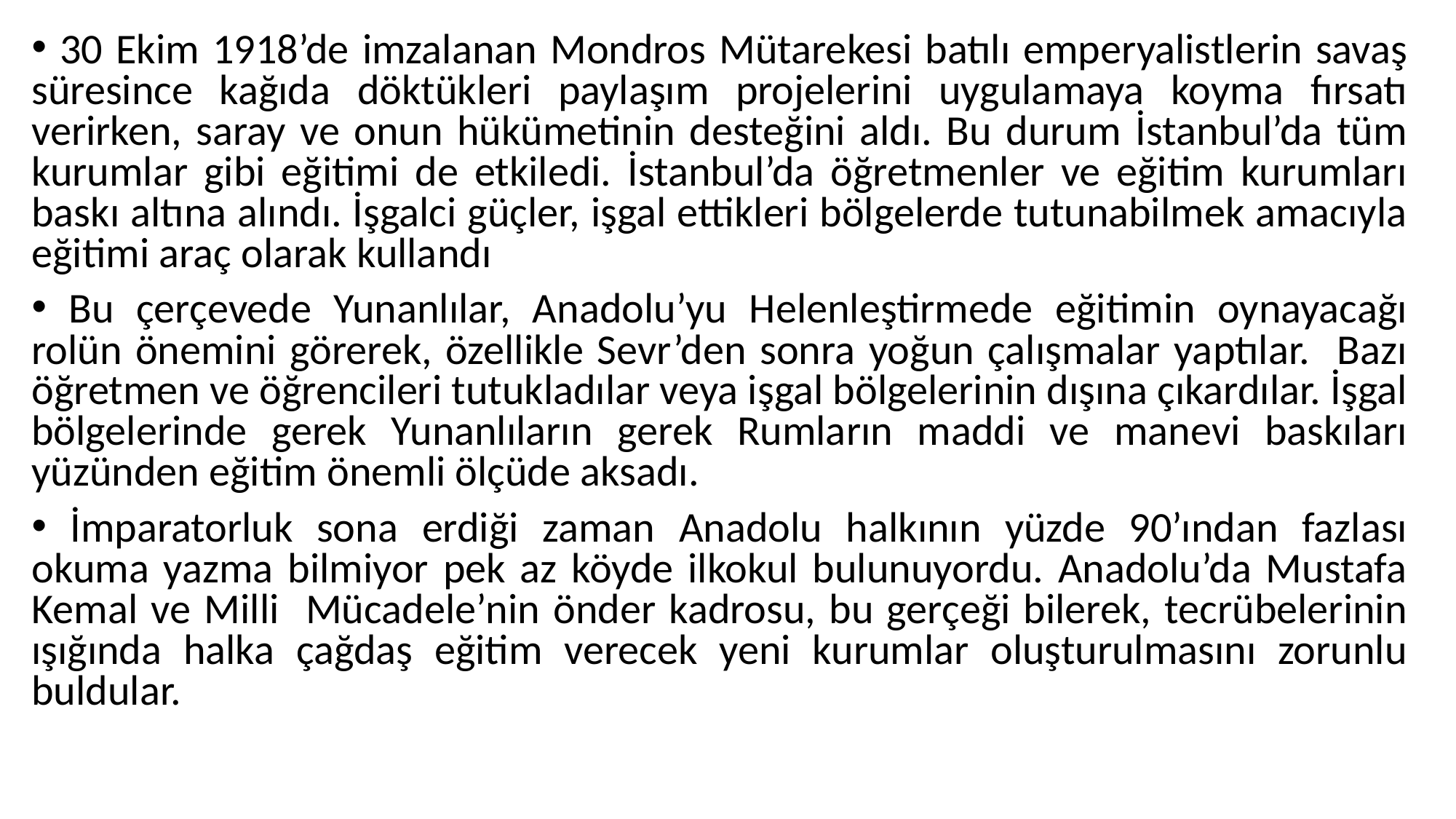

30 Ekim 1918’de imzalanan Mondros Mütarekesi batılı emperyalistlerin savaş süresince kağıda döktükleri paylaşım projelerini uygulamaya koyma fırsatı verirken, saray ve onun hükümetinin desteğini aldı. Bu durum İstanbul’da tüm kurumlar gibi eğitimi de etkiledi. İstanbul’da öğretmenler ve eğitim kurumları baskı altına alındı. İşgalci güçler, işgal ettikleri bölgelerde tutunabilmek amacıyla eğitimi araç olarak kullandı
 Bu çerçevede Yunanlılar, Anadolu’yu Helenleştirmede eğitimin oynayacağı rolün önemini görerek, özellikle Sevr’den sonra yoğun çalışmalar yaptılar.  Bazı öğretmen ve öğrencileri tutukladılar veya işgal bölgelerinin dışına çıkardılar. İşgal bölgelerinde gerek Yunanlıların gerek Rumların maddi ve manevi baskıları yüzünden eğitim önemli ölçüde aksadı.
 İmparatorluk sona erdiği zaman Anadolu halkının yüzde 90’ından fazlası okuma yazma bilmiyor pek az köyde ilkokul bulunuyordu. Anadolu’da Mustafa Kemal ve Milli  Mücadele’nin önder kadrosu, bu gerçeği bilerek, tecrübelerinin ışığında halka çağdaş eğitim verecek yeni kurumlar oluşturulmasını zorunlu buldular.